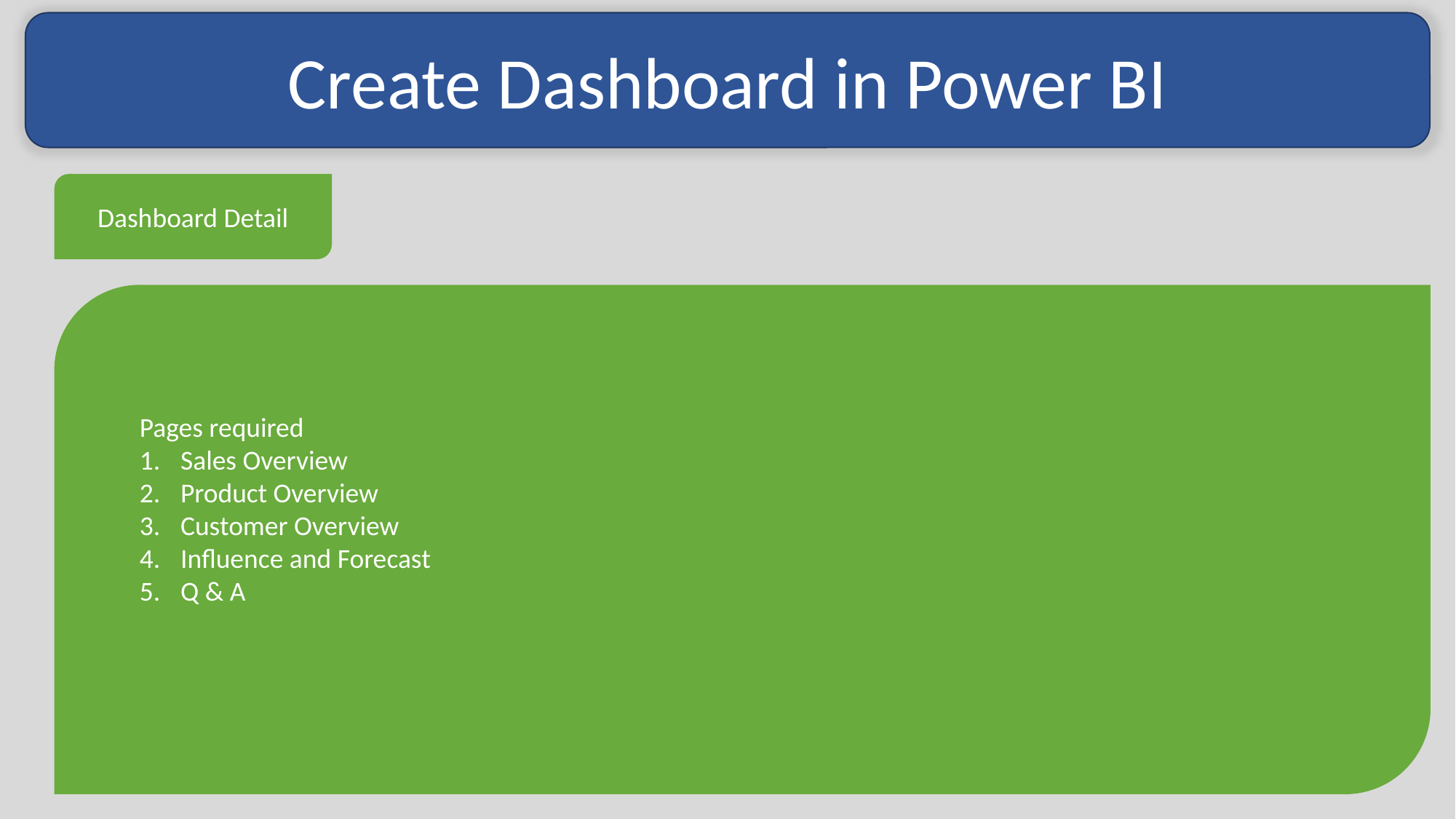

Create Dashboard in Power BI
Dashboard Detail

Pages required
Sales Overview
Product Overview
Customer Overview
Influence and Forecast
Q & A